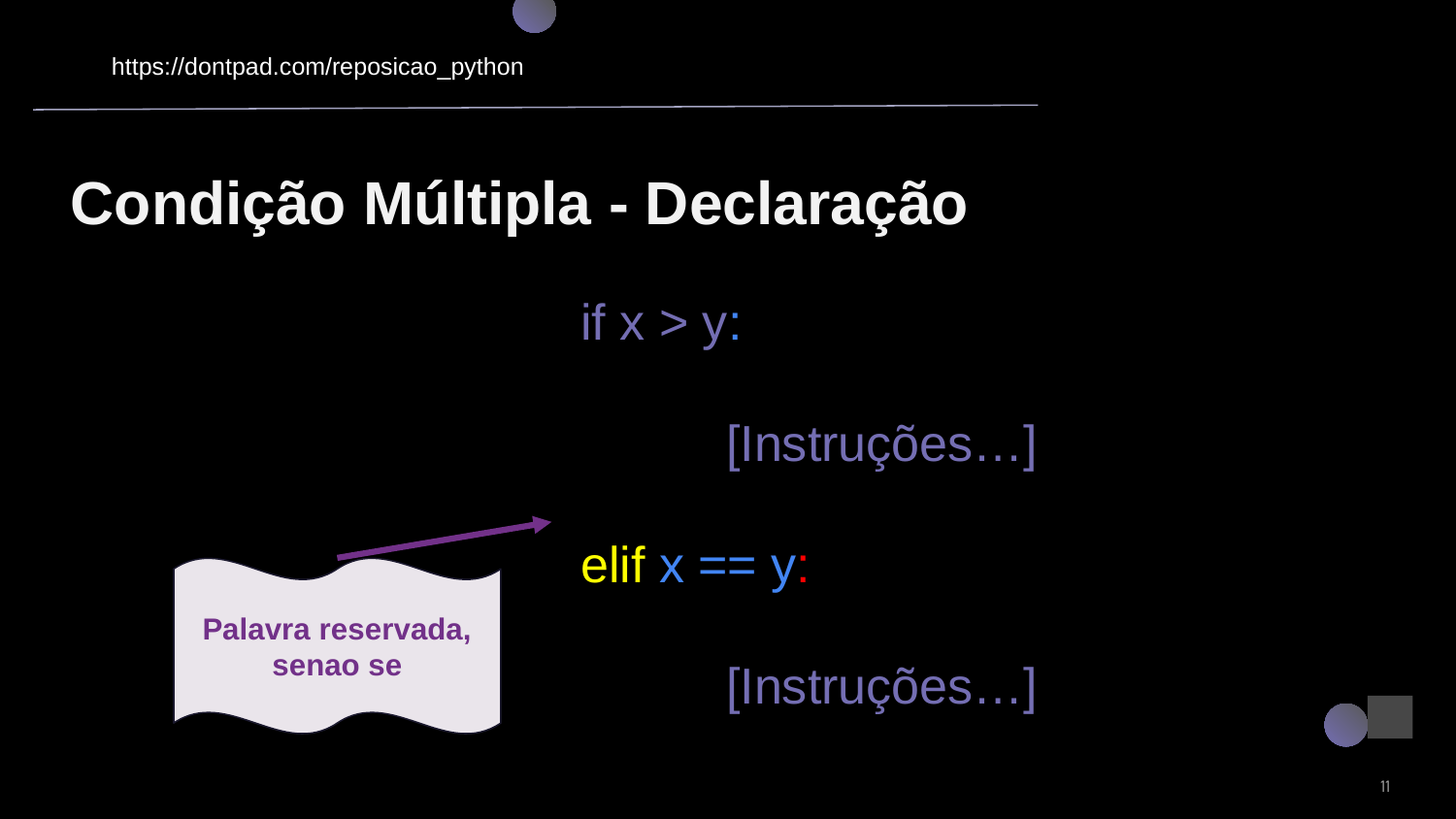

https://dontpad.com/reposicao_python
Condição Múltipla - Declaração
if x > y:

	[Instruções…]

elif x == y:

	[Instruções…]
Palavra reservada, senao se
11